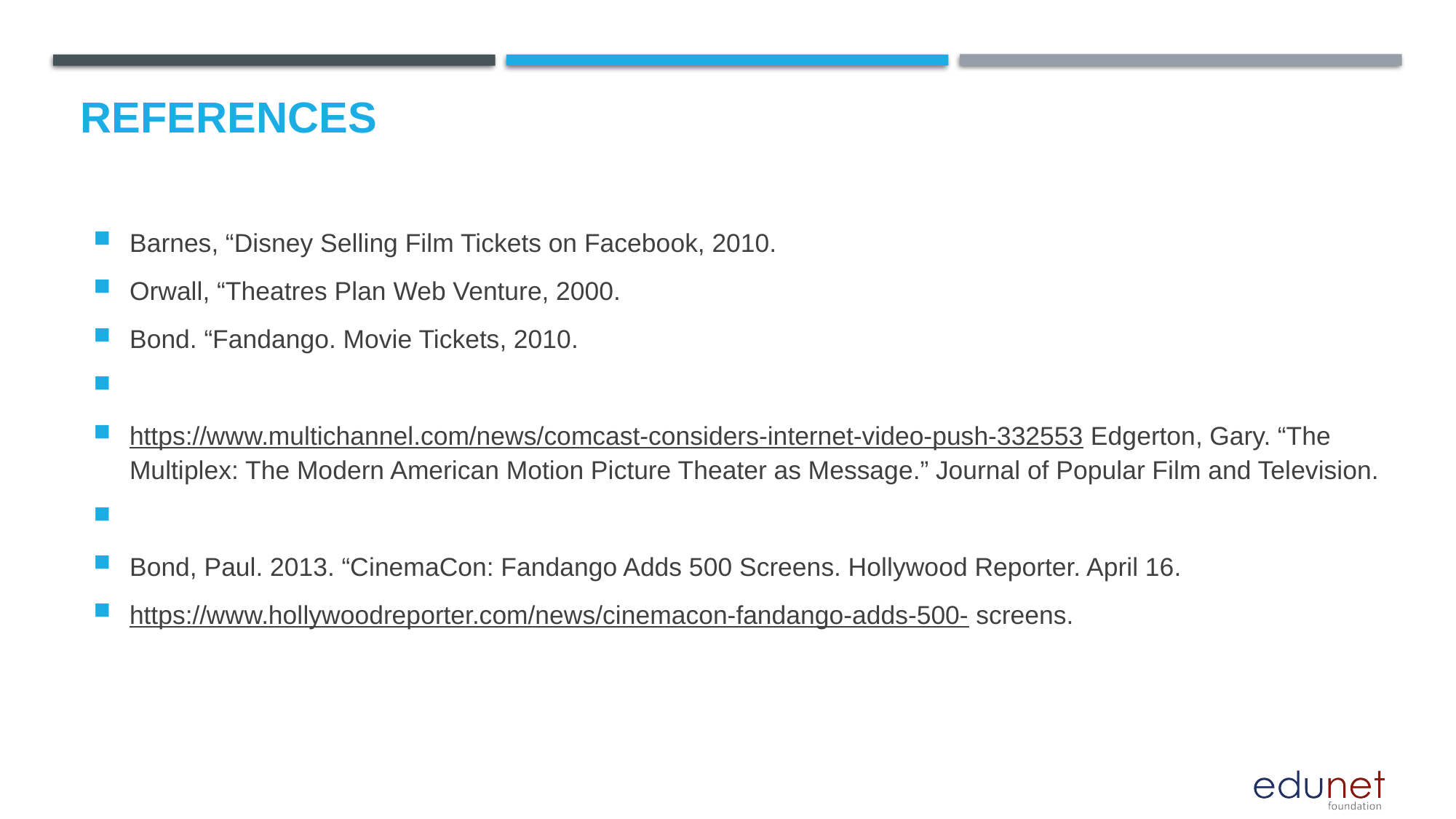

# References
Barnes, “Disney Selling Film Tickets on Facebook, 2010.
Orwall, “Theatres Plan Web Venture, 2000.
Bond. “Fandango. Movie Tickets, 2010.

https://www.multichannel.com/news/comcast-considers-internet-video-push-332553 Edgerton, Gary. “The Multiplex: The Modern American Motion Picture Theater as Message.” Journal of Popular Film and Television.

Bond, Paul. 2013. “CinemaCon: Fandango Adds 500 Screens. Hollywood Reporter. April 16.
https://www.hollywoodreporter.com/news/cinemacon-fandango-adds-500- screens.